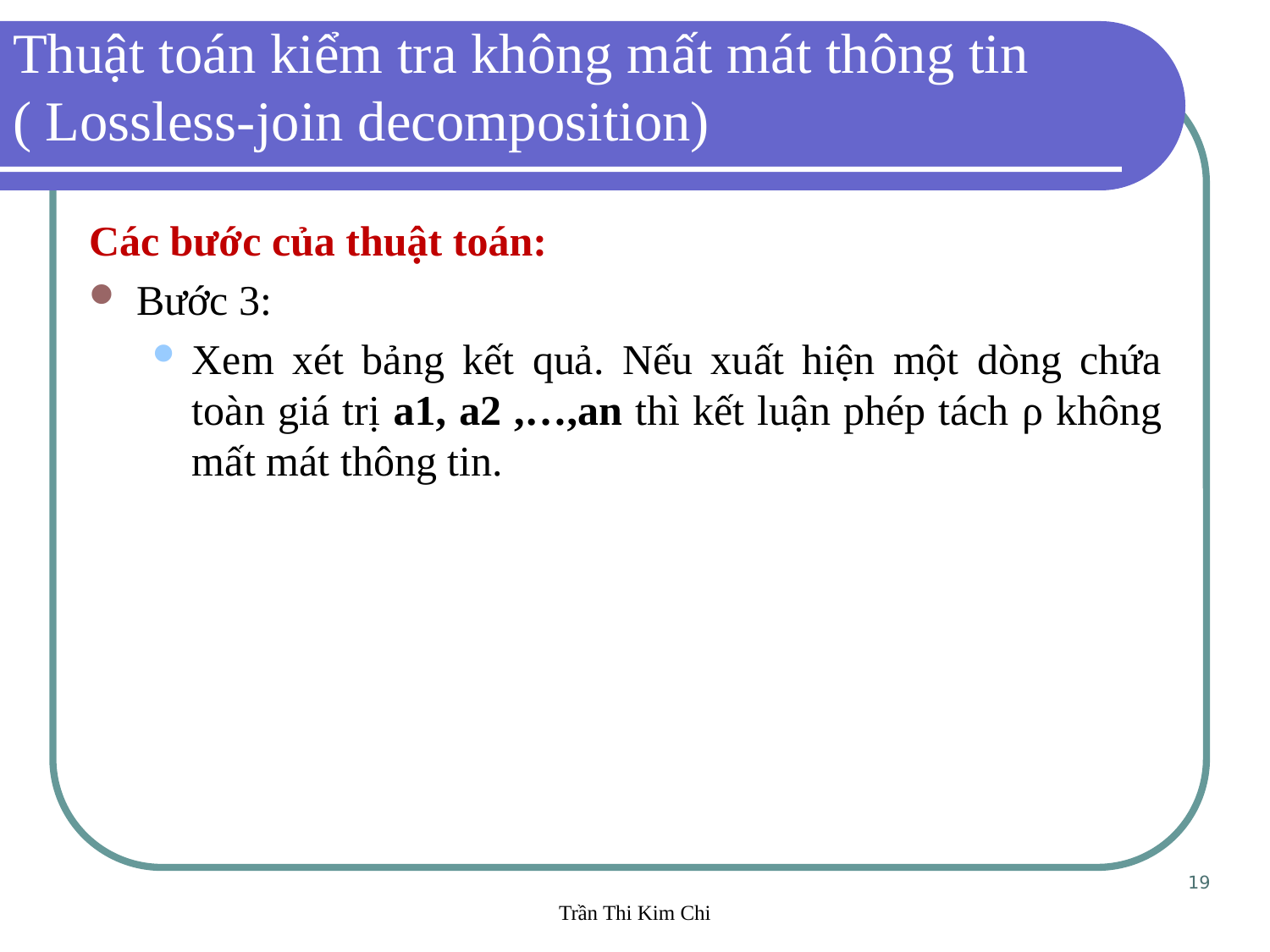

Thuật toán kiểm tra không mất mát thông tin
( Lossless-join decomposition)
Các bước của thuật toán:
Bước 3:
Xem xét bảng kết quả. Nếu xuất hiện một dòng chứa toàn giá trị a1, a2 ,…,an thì kết luận phép tách ρ không mất mát thông tin.
19
Trần Thi Kim Chi